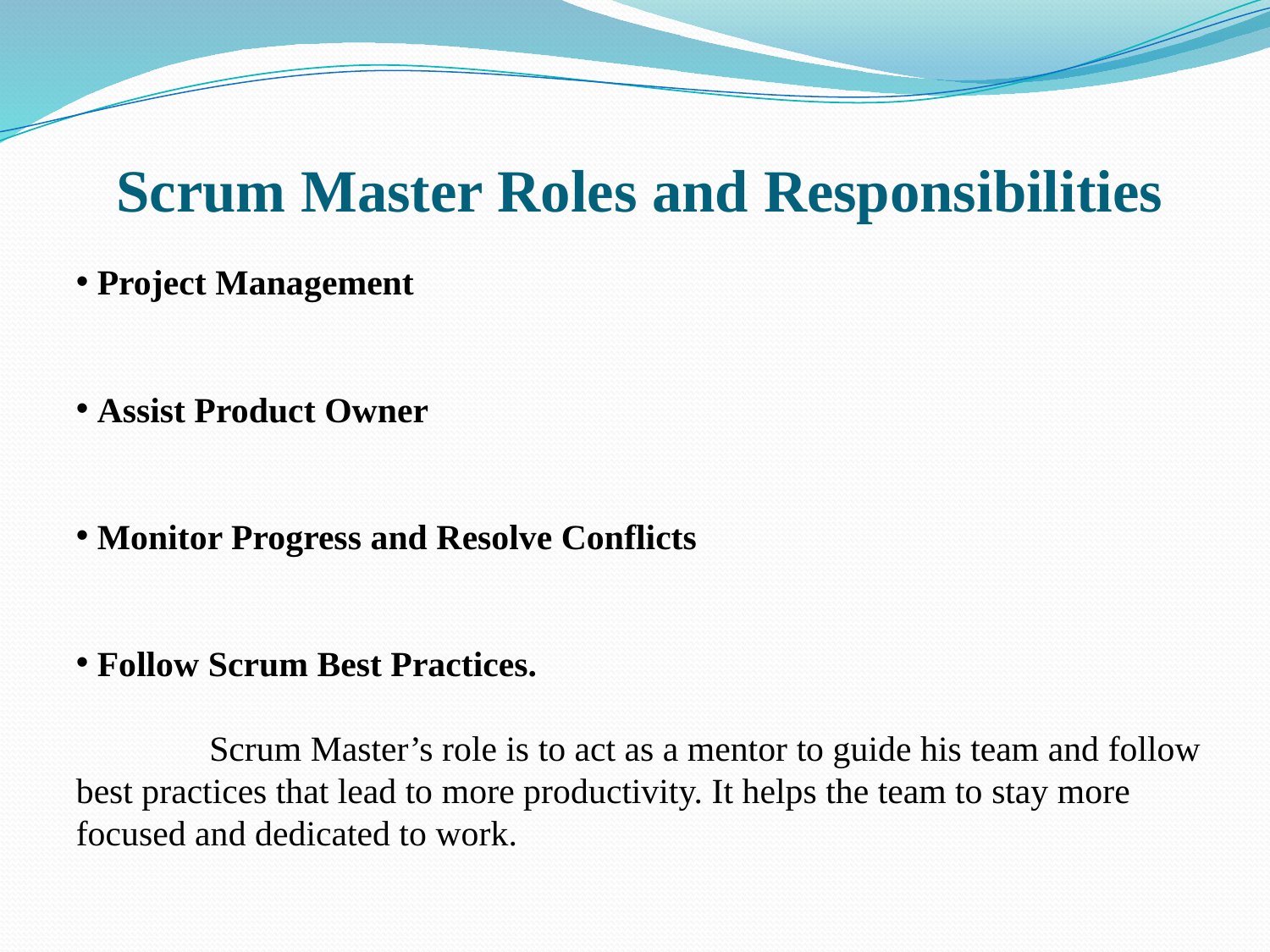

# Scrum Master Roles and Responsibilities
 Project Management

 Assist Product Owner

 Monitor Progress and Resolve Conflicts

 Follow Scrum Best Practices.

               Scrum Master’s role is to act as a mentor to guide his team and follow best practices that lead to more productivity. It helps the team to stay more focused and dedicated to work.